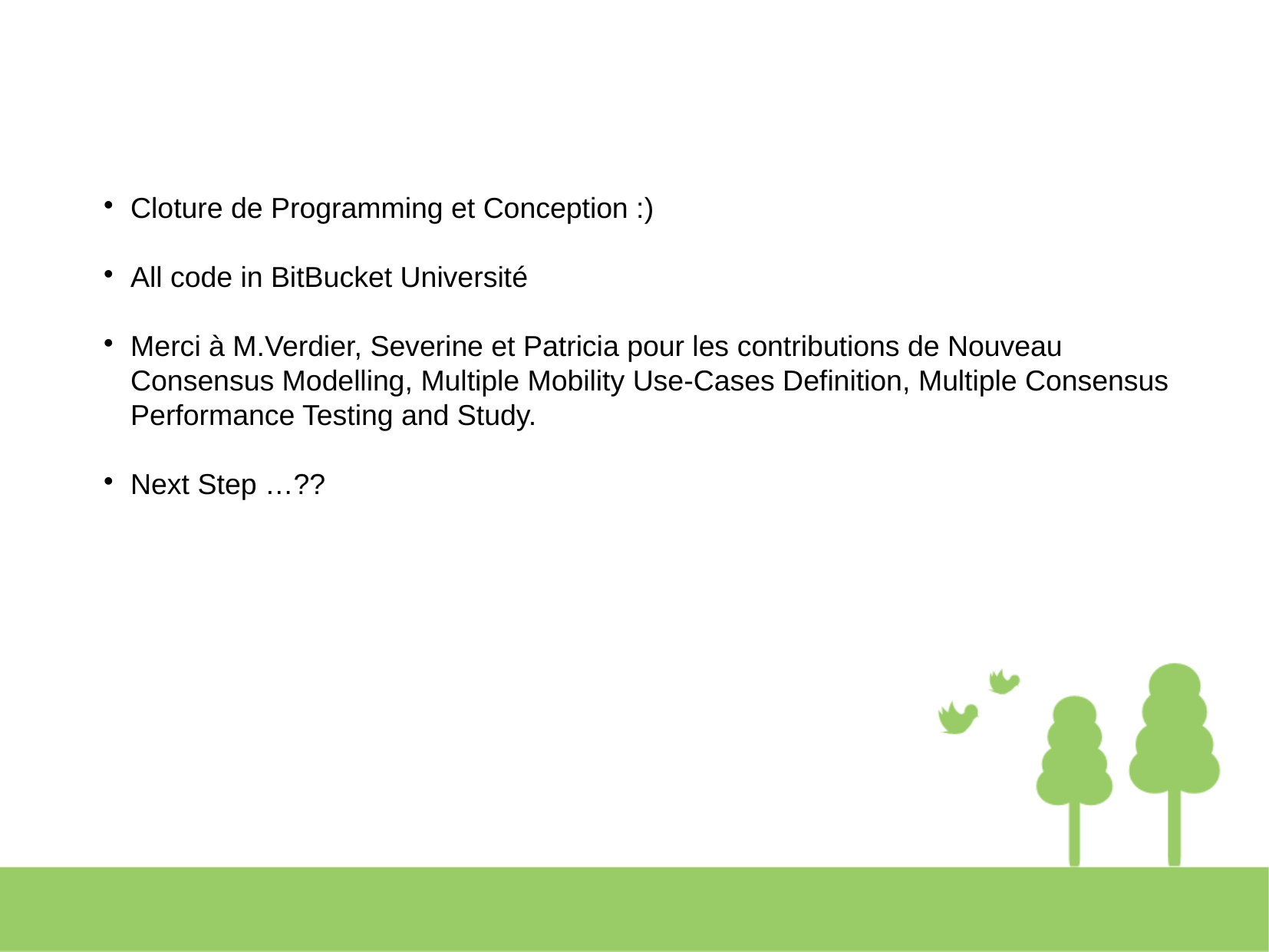

Cloture de Programming et Conception :)

All code in BitBucket Université

Merci à M.Verdier, Severine et Patricia pour les contributions de Nouveau Consensus Modelling, Multiple Mobility Use-Cases Definition, Multiple Consensus Performance Testing and Study.

Next Step …??